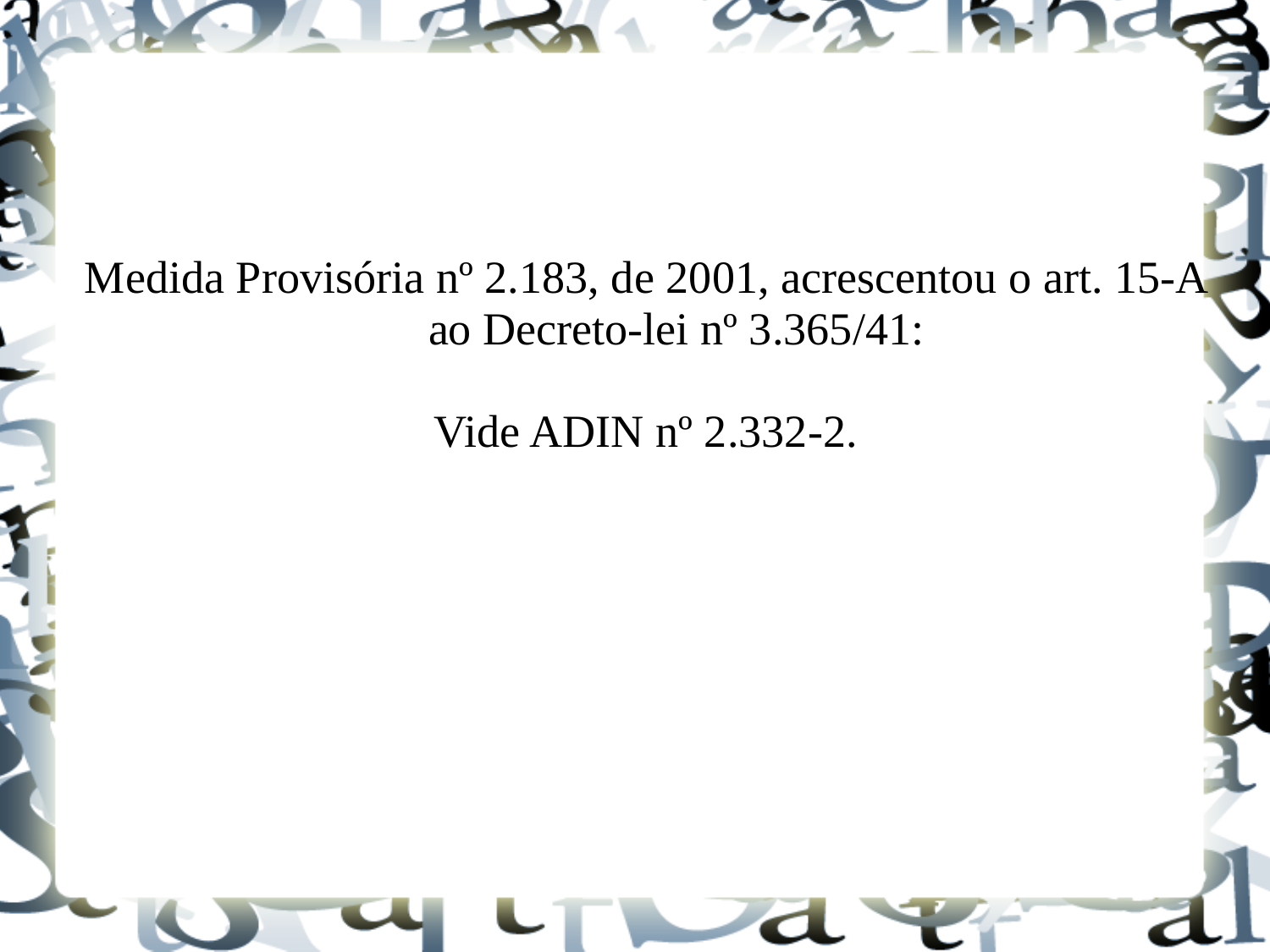

Medida Provisória nº 2.183, de 2001, acrescentou o art. 15-A ao Decreto-lei nº 3.365/41:

Vide ADIN nº 2.332-2.